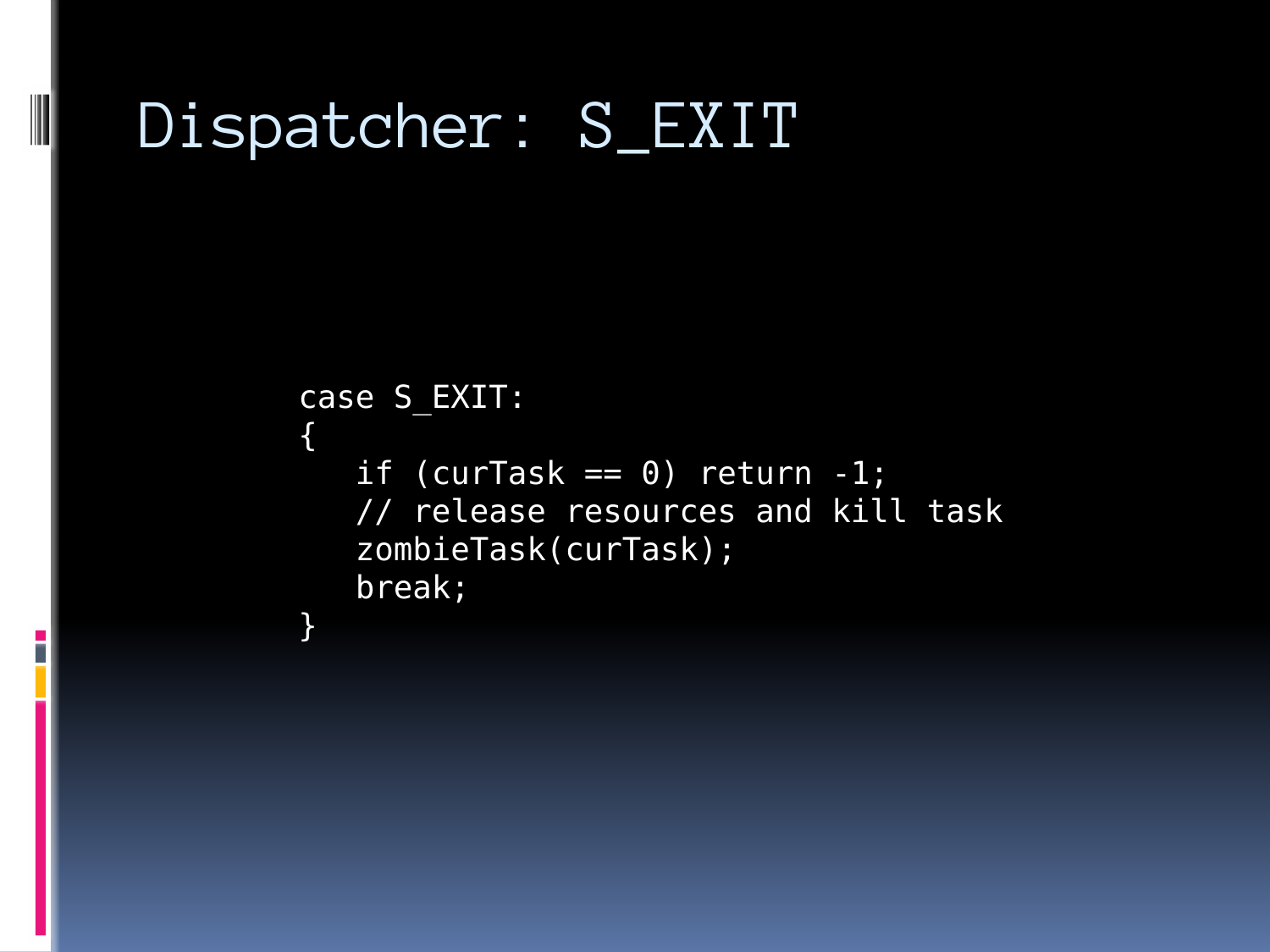

# Dispatcher: S_EXIT
case S_EXIT:
{
   if (curTask == 0) return -1;
   // release resources and kill task
   zombieTask(curTask);
   break;
}